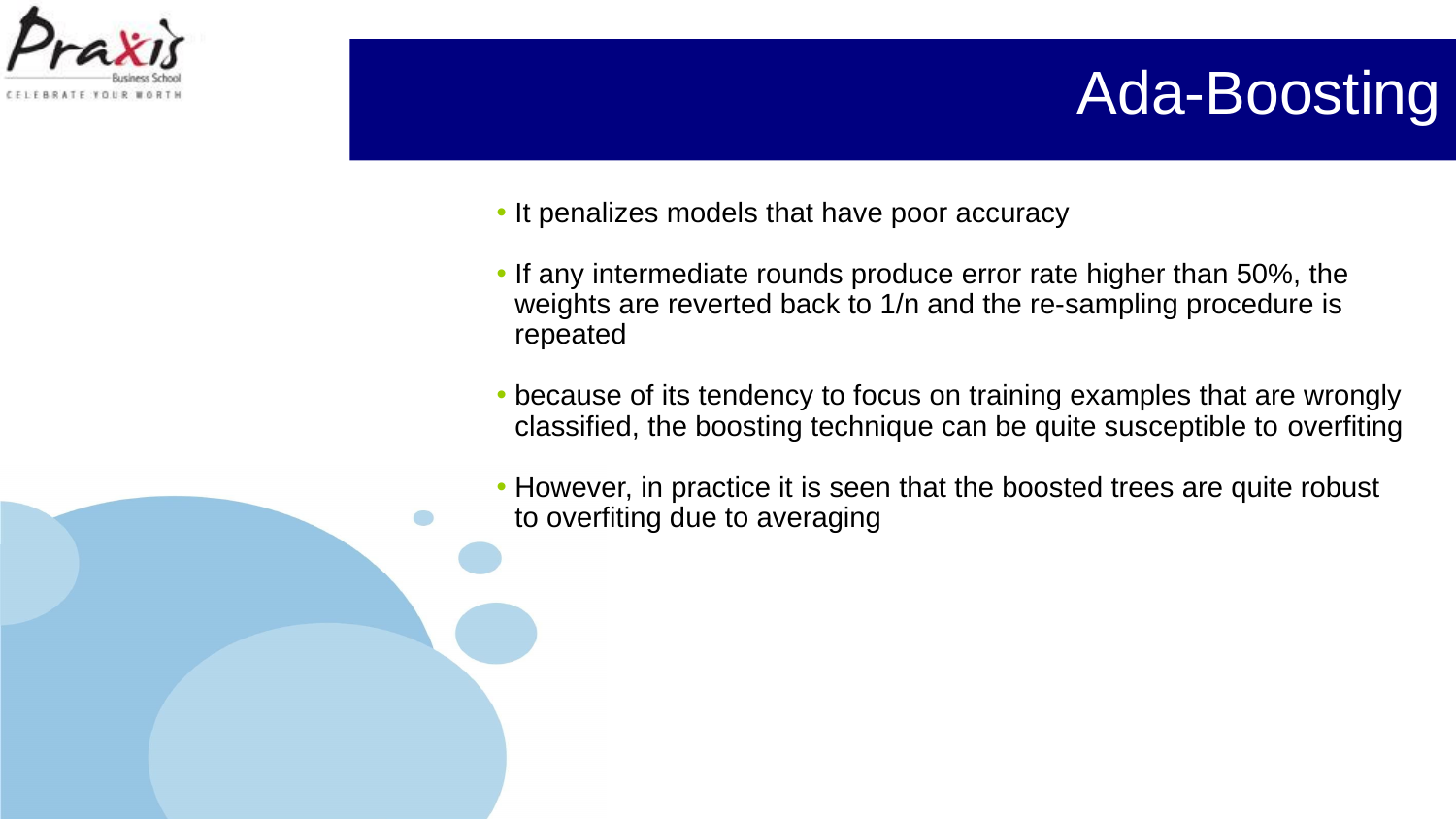

# Ada-Boosting
It penalizes models that have poor accuracy

If any intermediate rounds produce error rate higher than 50%, the weights are reverted back to 1/n and the re-sampling procedure is repeated

because of its tendency to focus on training examples that are wrongly classified, the boosting technique can be quite susceptible to overfiting

However, in practice it is seen that the boosted trees are quite robust to overfiting due to averaging